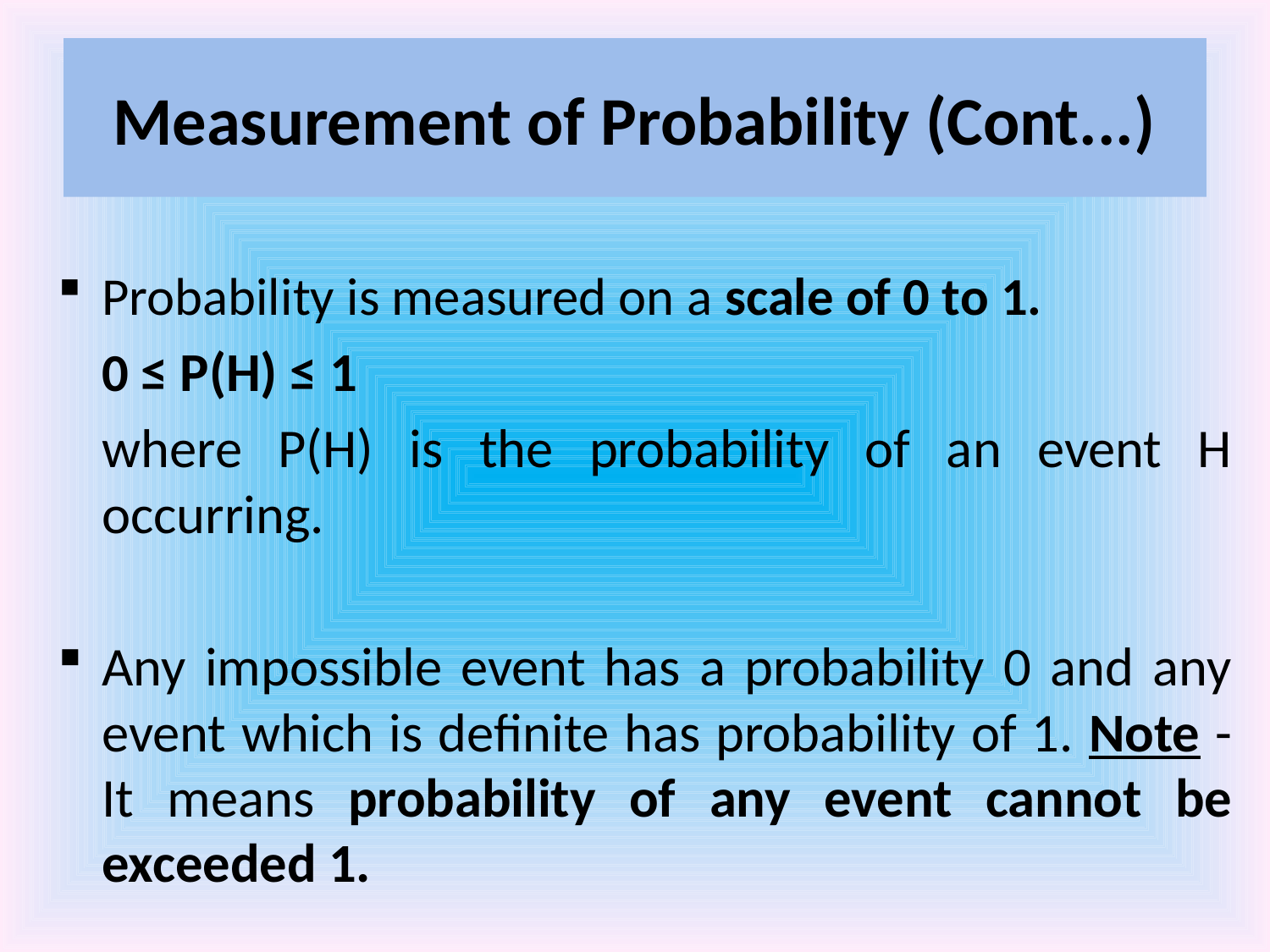

# Measurement of Probability (Cont...)

Probability is measured on a scale of 0 to 1.
				0 ≤ P(H) ≤ 1
	where P(H) is the probability of an event H occurring.

Any impossible event has a probability 0 and any event which is definite has probability of 1. Note - It means probability of any event cannot be exceeded 1.